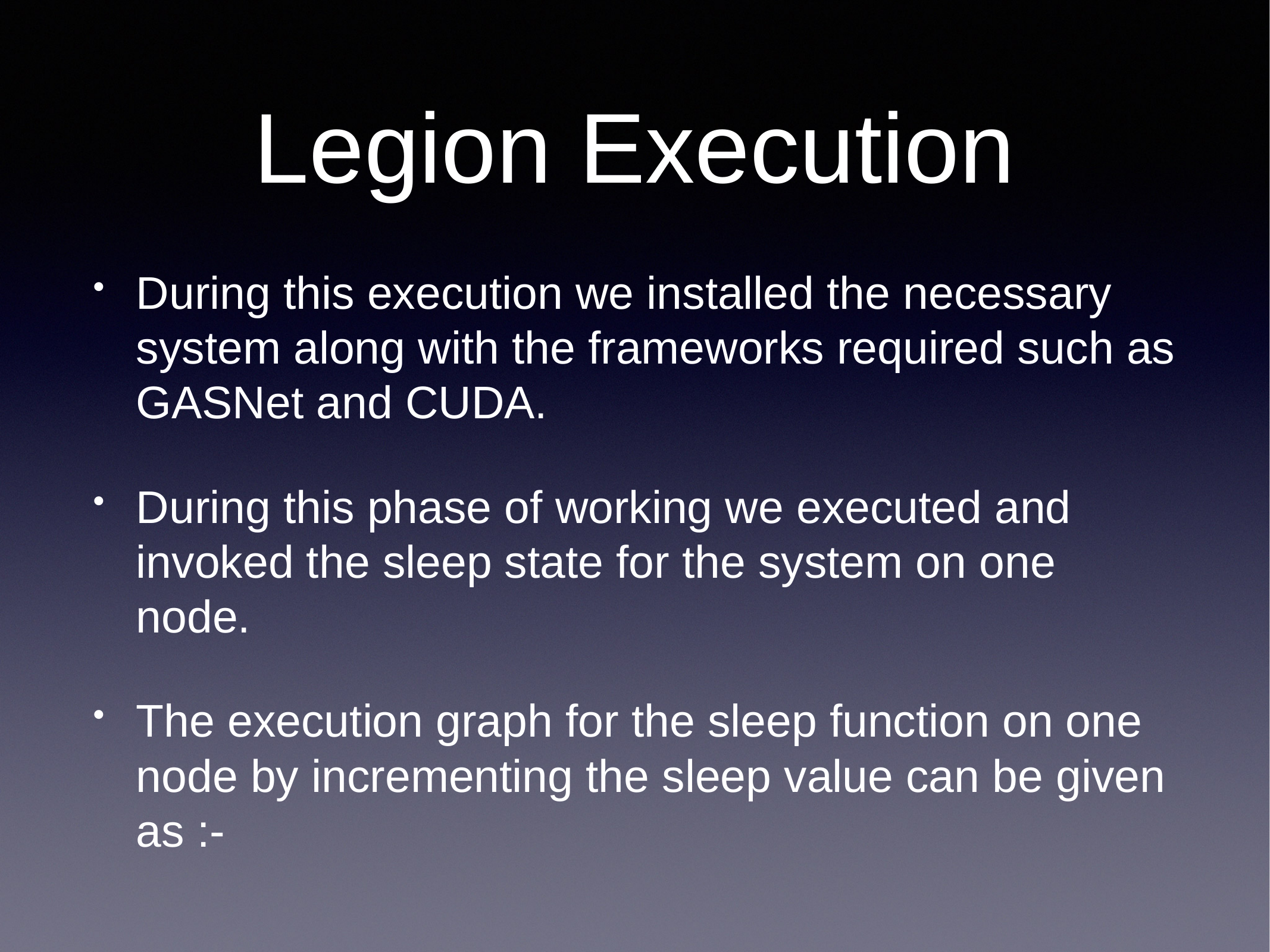

# Legion Execution
During this execution we installed the necessary system along with the frameworks required such as GASNet and CUDA.
During this phase of working we executed and invoked the sleep state for the system on one node.
The execution graph for the sleep function on one node by incrementing the sleep value can be given as :-